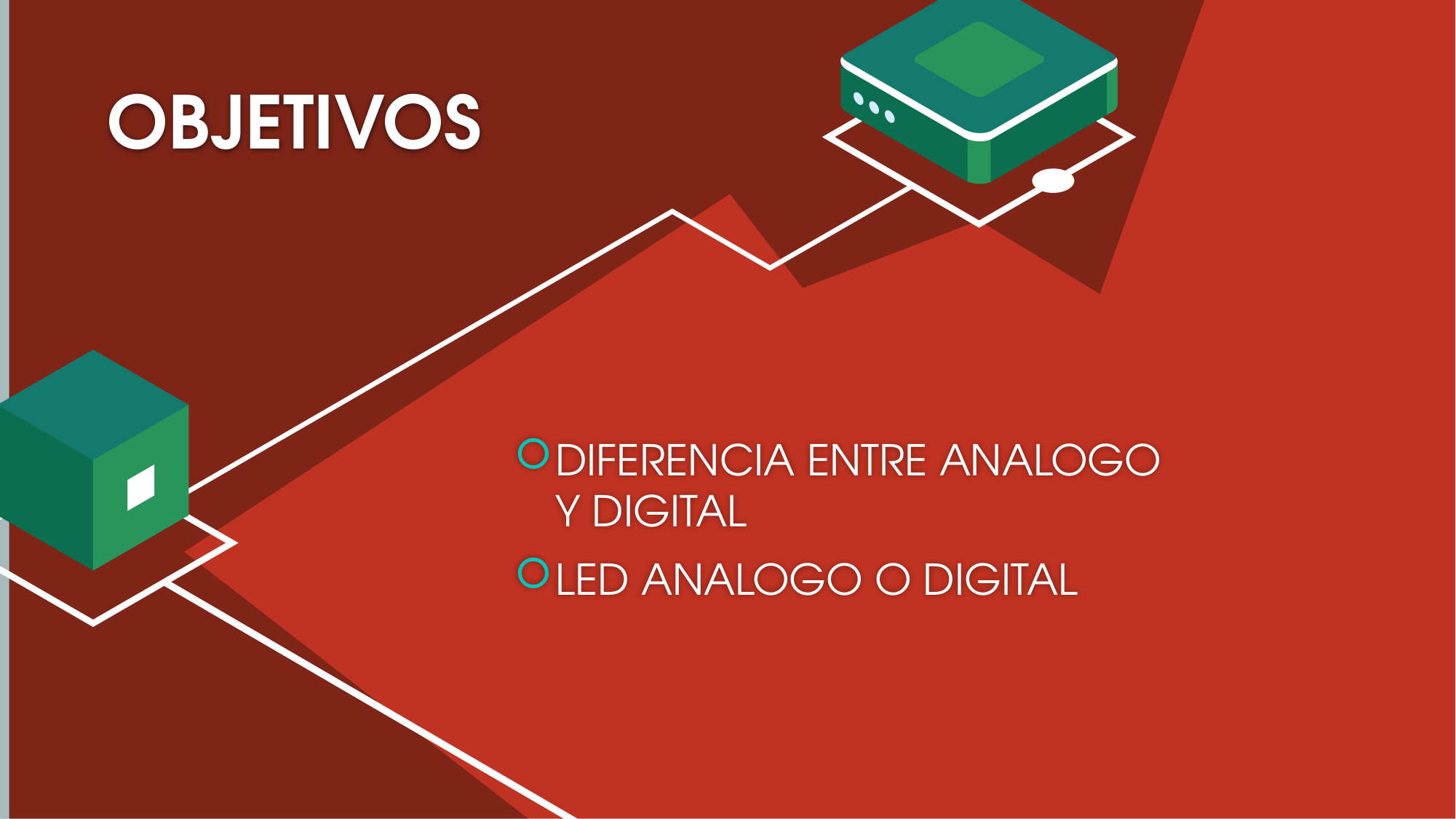

# OBJETIVOS
DIFERENCIA ENTRE ANALOGO Y DIGITAL
LED ANALOGO O DIGITAL